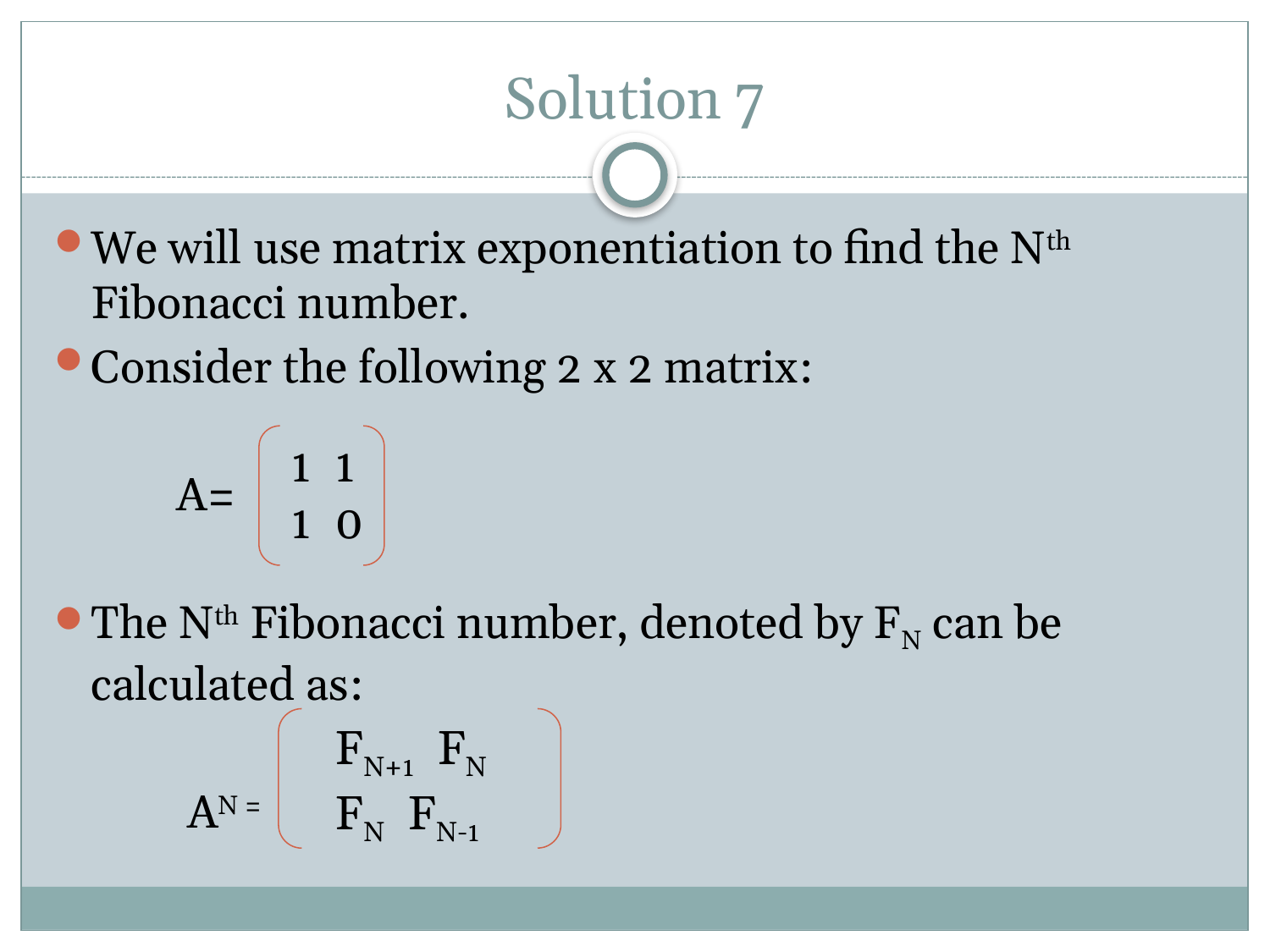

# Solution 7
We will use matrix exponentiation to find the Nth Fibonacci number.
Consider the following 2 x 2 matrix:

	A=

The Nth Fibonacci number, denoted by FN can be calculated as:

	 AN =

1  1
1  0

FN+1  FN
FN  FN-1